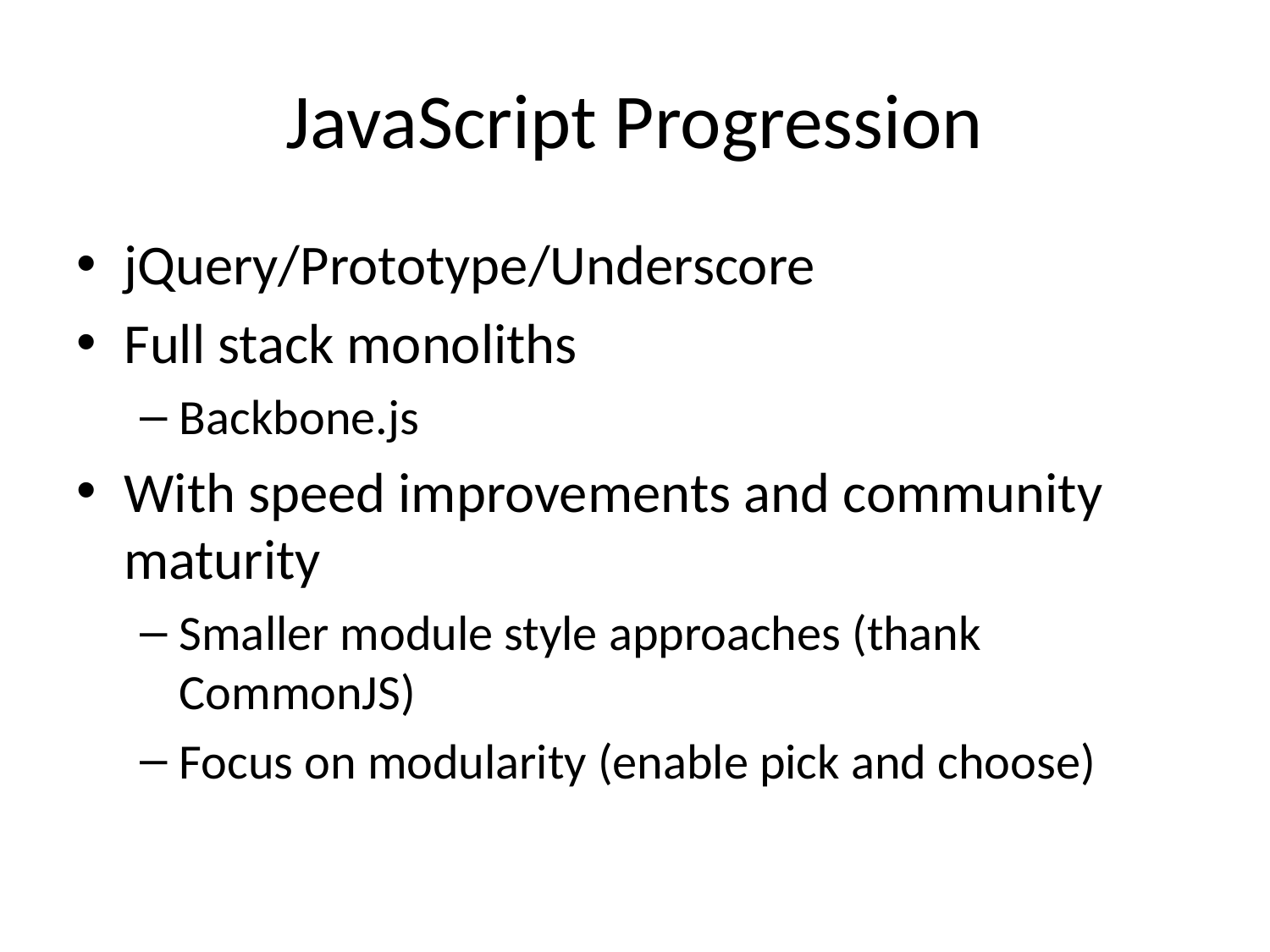

# JavaScript Progression
jQuery/Prototype/Underscore
Full stack monoliths
Backbone.js
With speed improvements and community maturity
Smaller module style approaches (thank CommonJS)
Focus on modularity (enable pick and choose)